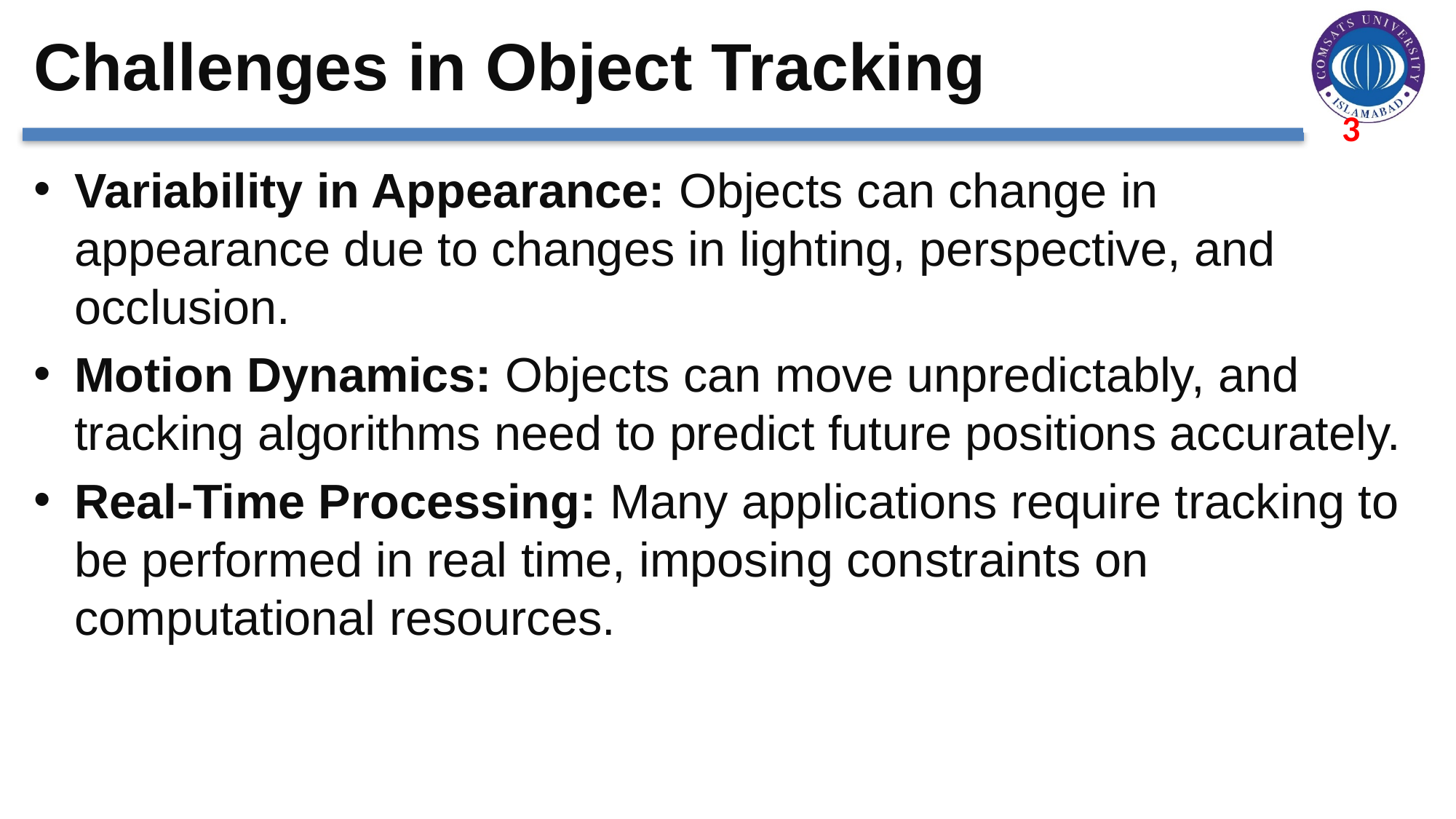

# Challenges in Object Tracking
Variability in Appearance: Objects can change in appearance due to changes in lighting, perspective, and occlusion.
Motion Dynamics: Objects can move unpredictably, and tracking algorithms need to predict future positions accurately.
Real-Time Processing: Many applications require tracking to be performed in real time, imposing constraints on computational resources.